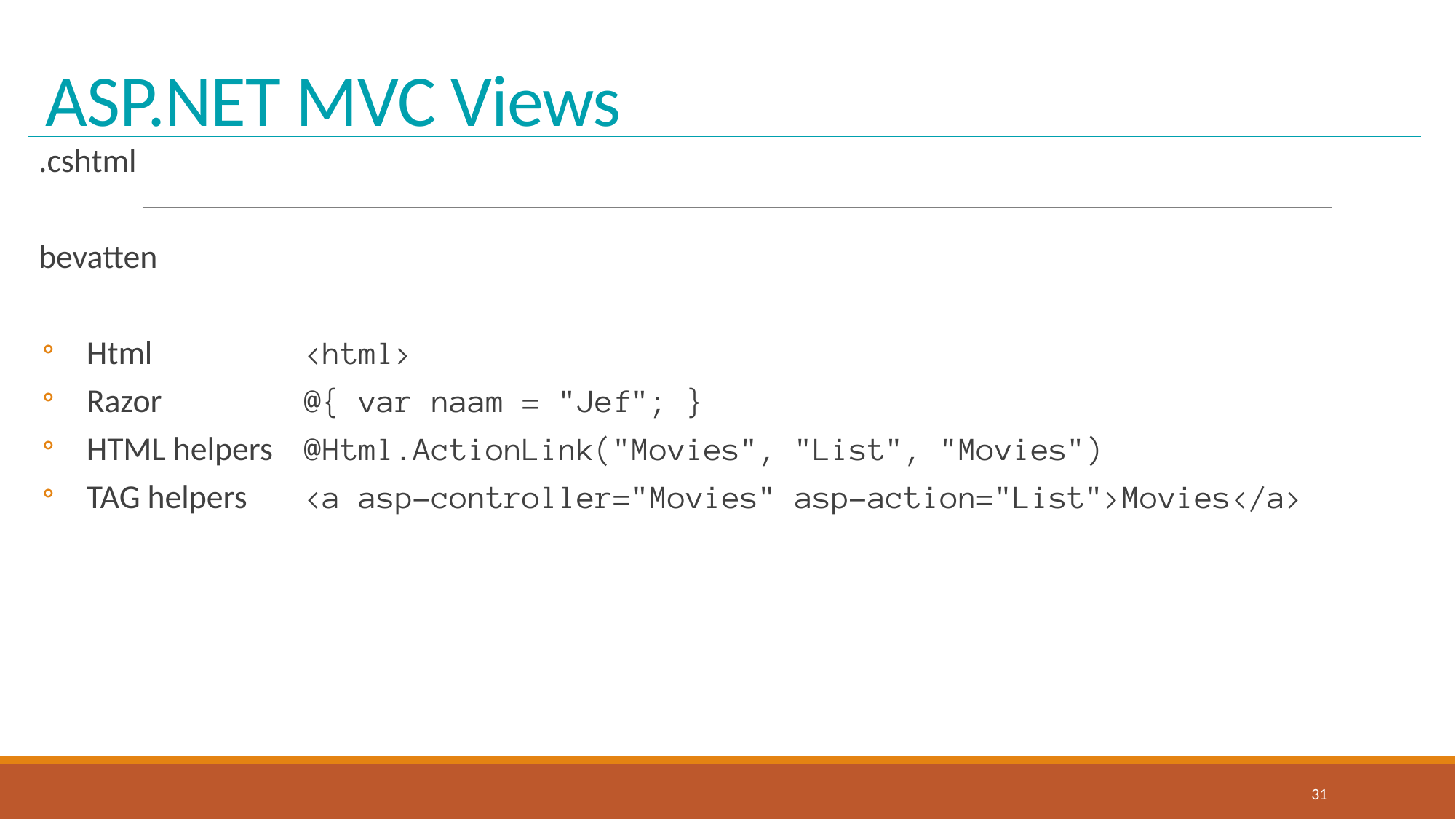

# ASP.NET MVC Views
.cshtml

bevatten

Html		<html>
Razor 		@{ var naam = "Jef"; }
HTML helpers	@Html.ActionLink("Movies", "List", "Movies")
TAG helpers	<a asp-controller="Movies" asp-action="List">Movies</a>

31